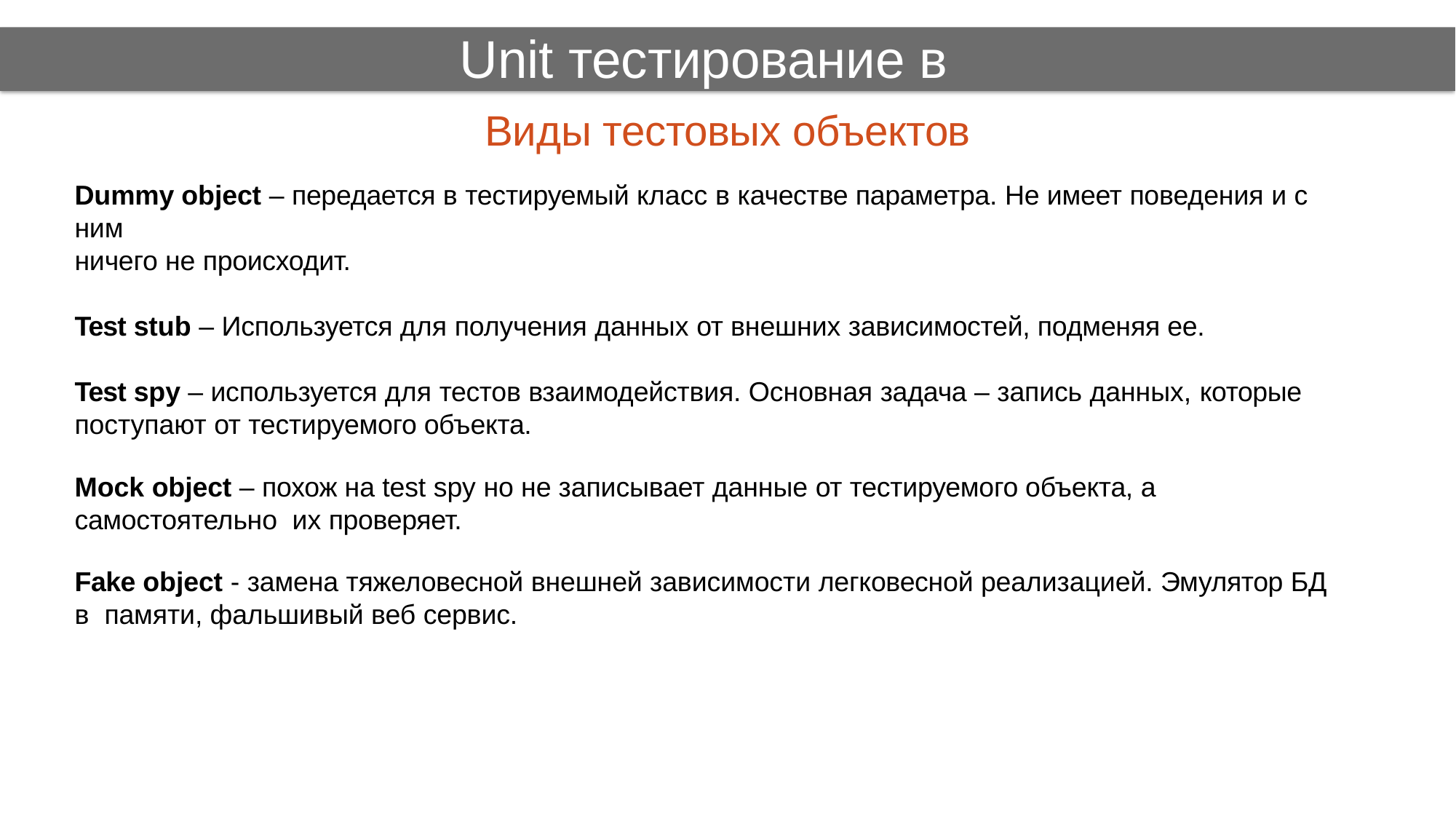

# Unit тестирование в C#
Виды тестовых объектов
Dummy object – передается в тестируемый класс в качестве параметра. Не имеет поведения и с ним
ничего не происходит.
Test stub – Используется для получения данных от внешних зависимостей, подменяя ее.
Test spy – используется для тестов взаимодействия. Основная задача – запись данных, которые
поступают от тестируемого объекта.

Mock object – похож на test spy но не записывает данные от тестируемого объекта, а самостоятельно  их проверяет.

Fake object - замена тяжеловесной внешней зависимости легковесной реализацией. Эмулятор БД в  памяти, фальшивый веб сервис.